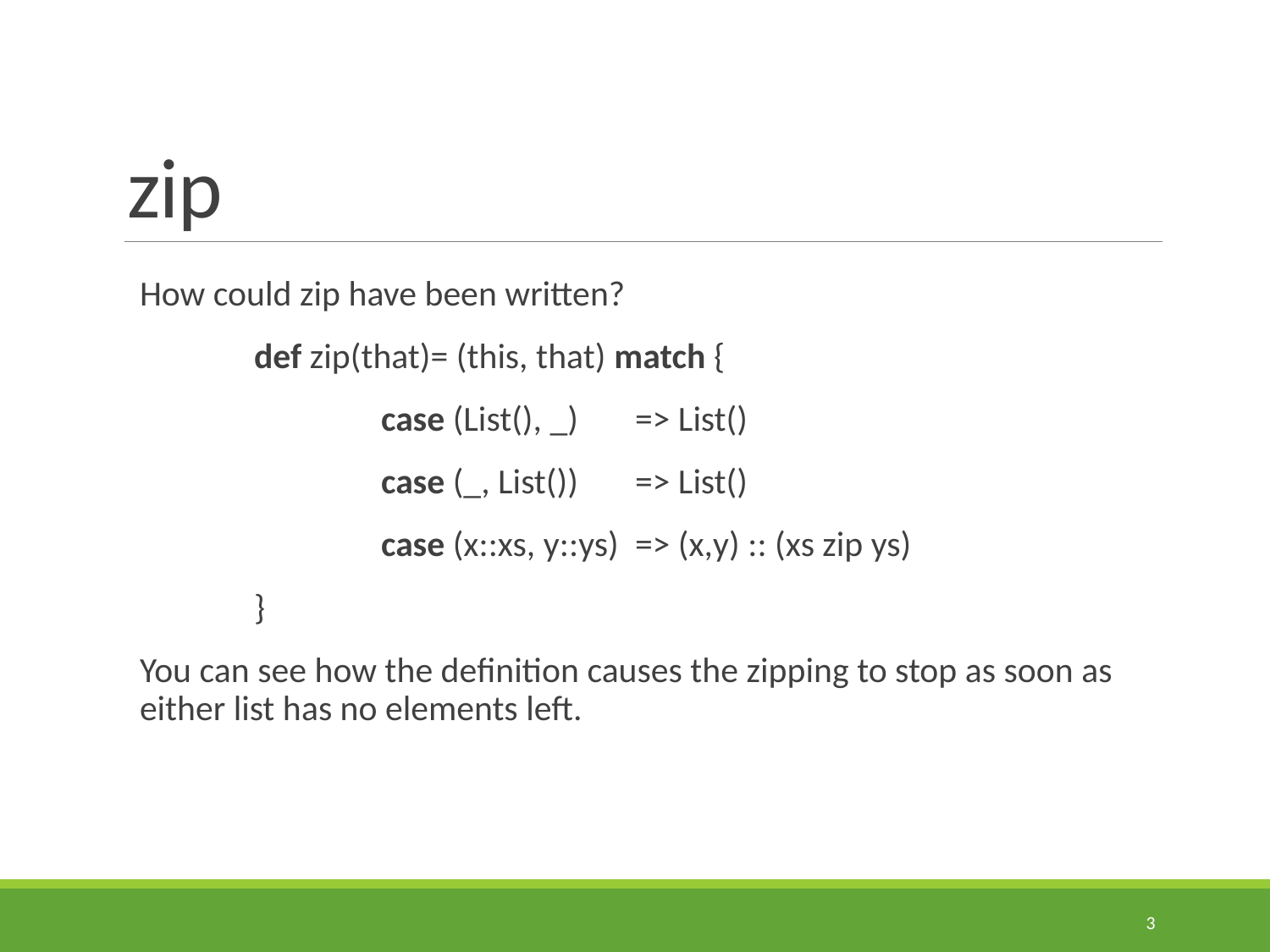

# zip
How could zip have been written?
	def zip(that)= (this, that) match {
		case (List(), _)	=> List()
		case (_, List())	=> List()
		case (x::xs, y::ys)	=> (x,y) :: (xs zip ys)
	}
You can see how the definition causes the zipping to stop as soon as either list has no elements left.
3